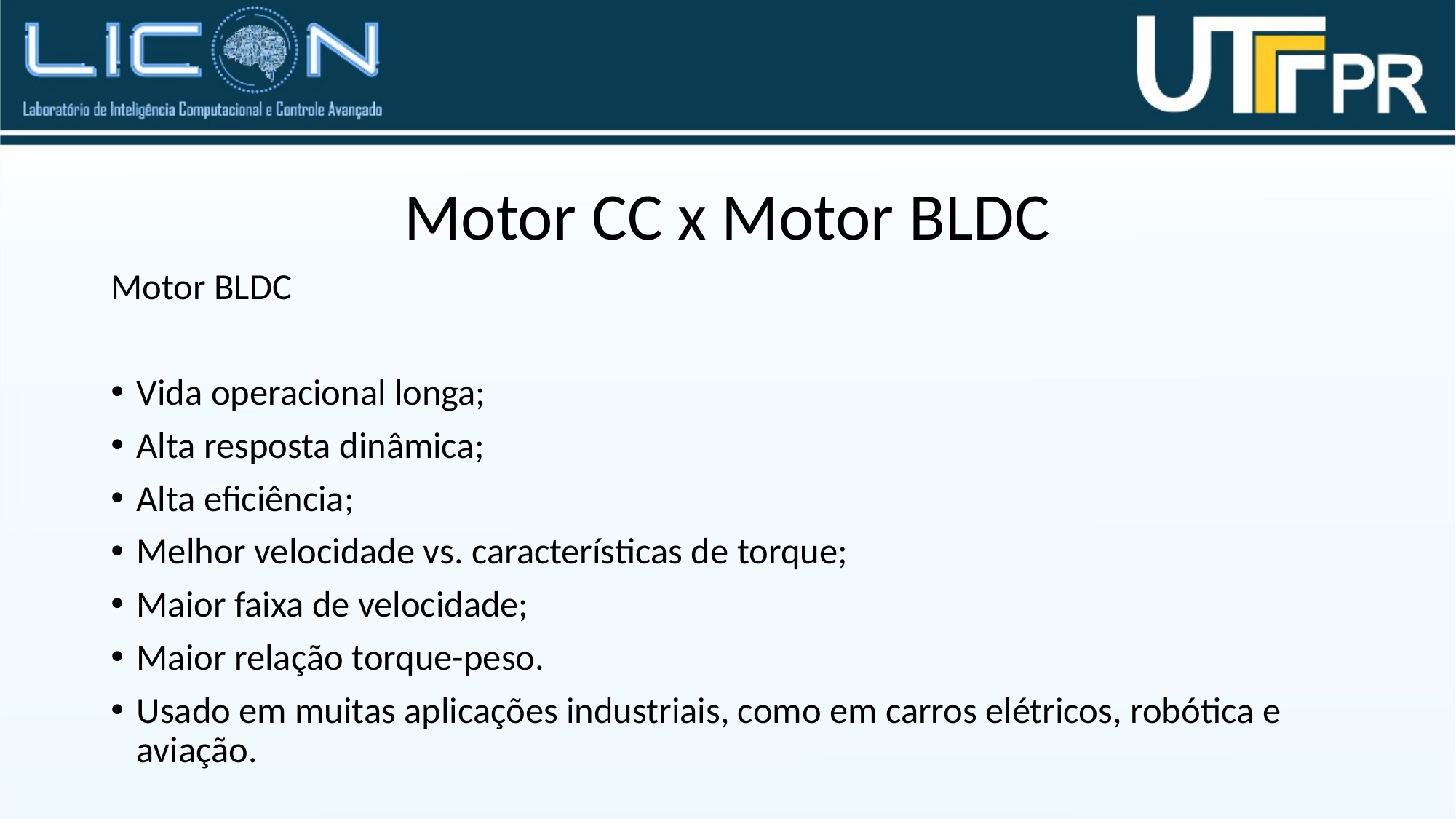

# Motor CC x Motor BLDC
Motor BLDC

Vida operacional longa;
Alta resposta dinâmica;
Alta eficiência;
Melhor velocidade vs. características de torque;
Maior faixa de velocidade;
Maior relação torque-peso.
Usado em muitas aplicações industriais, como em carros elétricos, robótica e aviação.